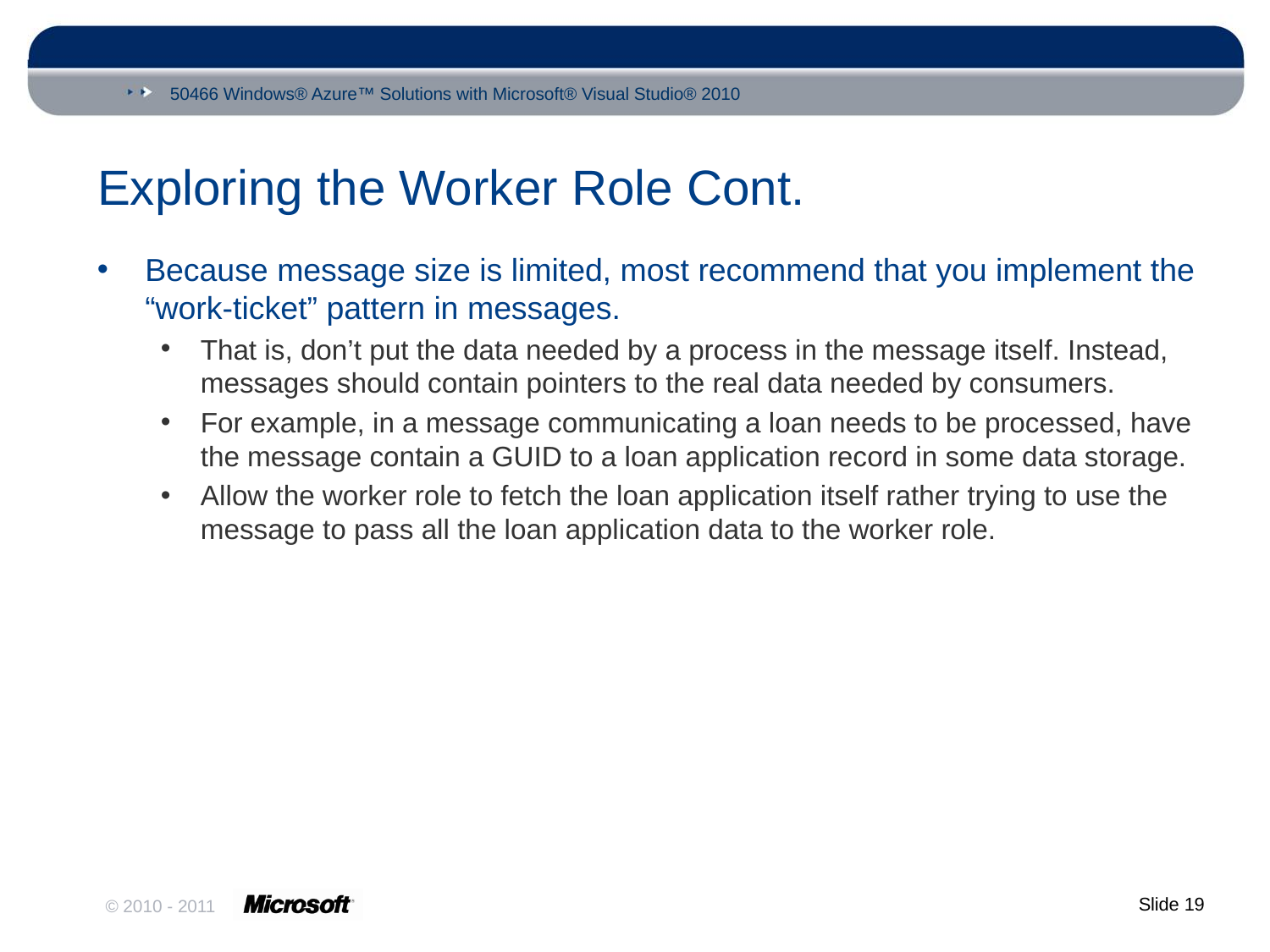

# Exploring the Worker Role Cont.
Because message size is limited, most recommend that you implement the “work-ticket” pattern in messages.
That is, don’t put the data needed by a process in the message itself. Instead, messages should contain pointers to the real data needed by consumers.
For example, in a message communicating a loan needs to be processed, have the message contain a GUID to a loan application record in some data storage.
Allow the worker role to fetch the loan application itself rather trying to use the message to pass all the loan application data to the worker role.